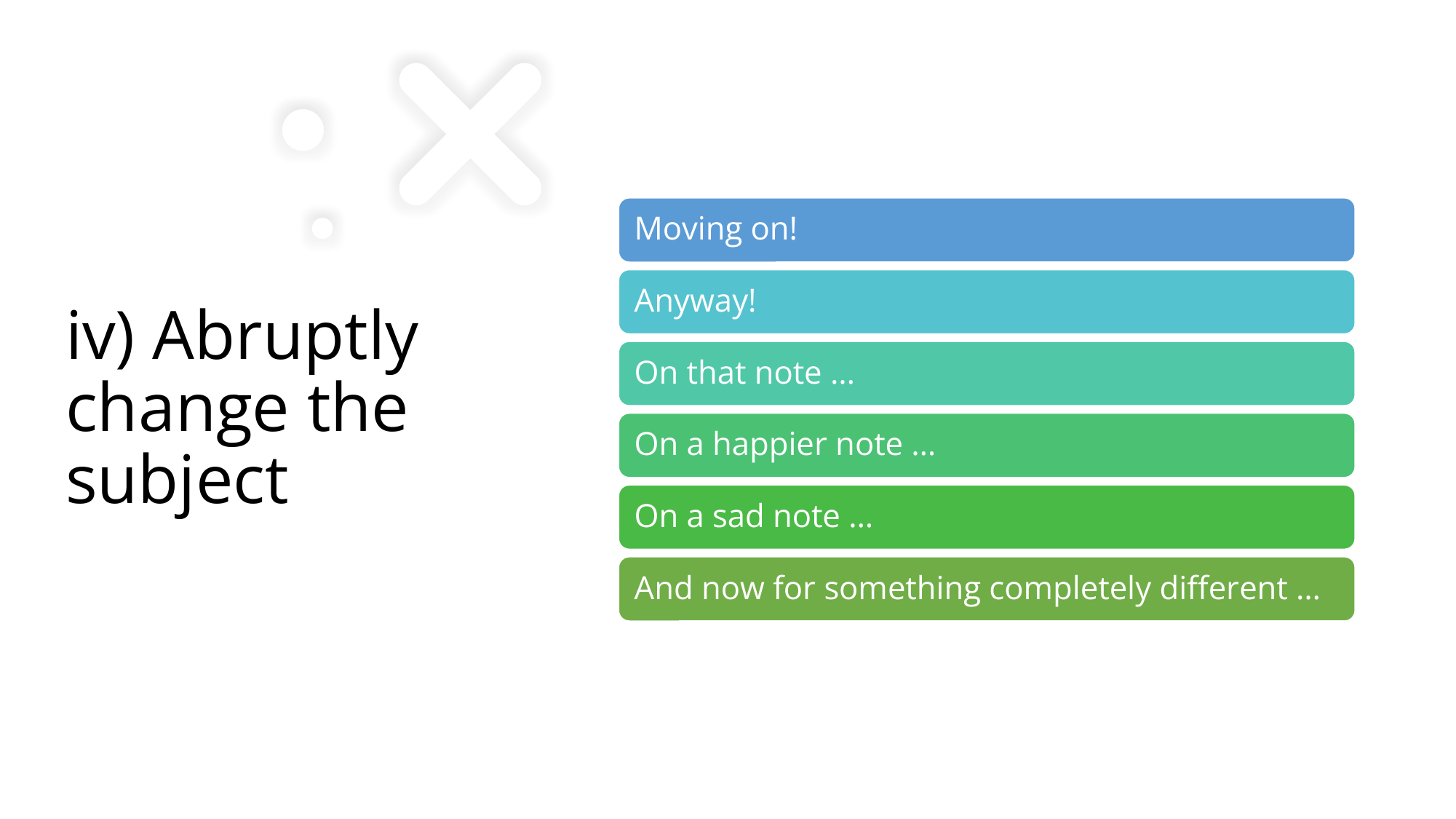

# iv) Abruptly change the subject
Moving on!
Anyway!
On that note …
On a happier note …
On a sad note …
And now for something completely different …